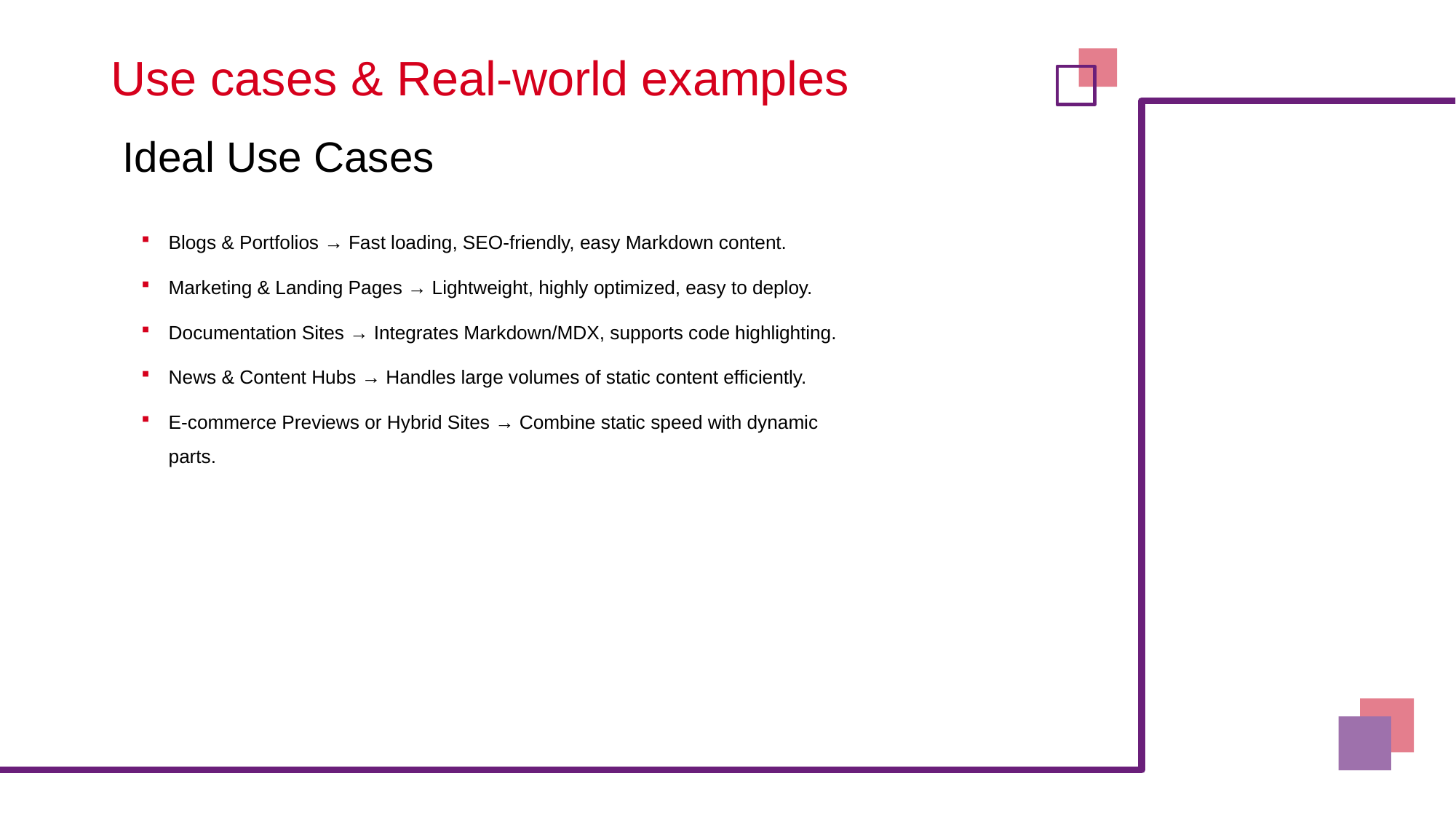

# Use cases & Real-world examples
Ideal Use Cases
Blogs & Portfolios → Fast loading, SEO-friendly, easy Markdown content.
Marketing & Landing Pages → Lightweight, highly optimized, easy to deploy.
Documentation Sites → Integrates Markdown/MDX, supports code highlighting.
News & Content Hubs → Handles large volumes of static content efficiently.
E-commerce Previews or Hybrid Sites → Combine static speed with dynamic parts.